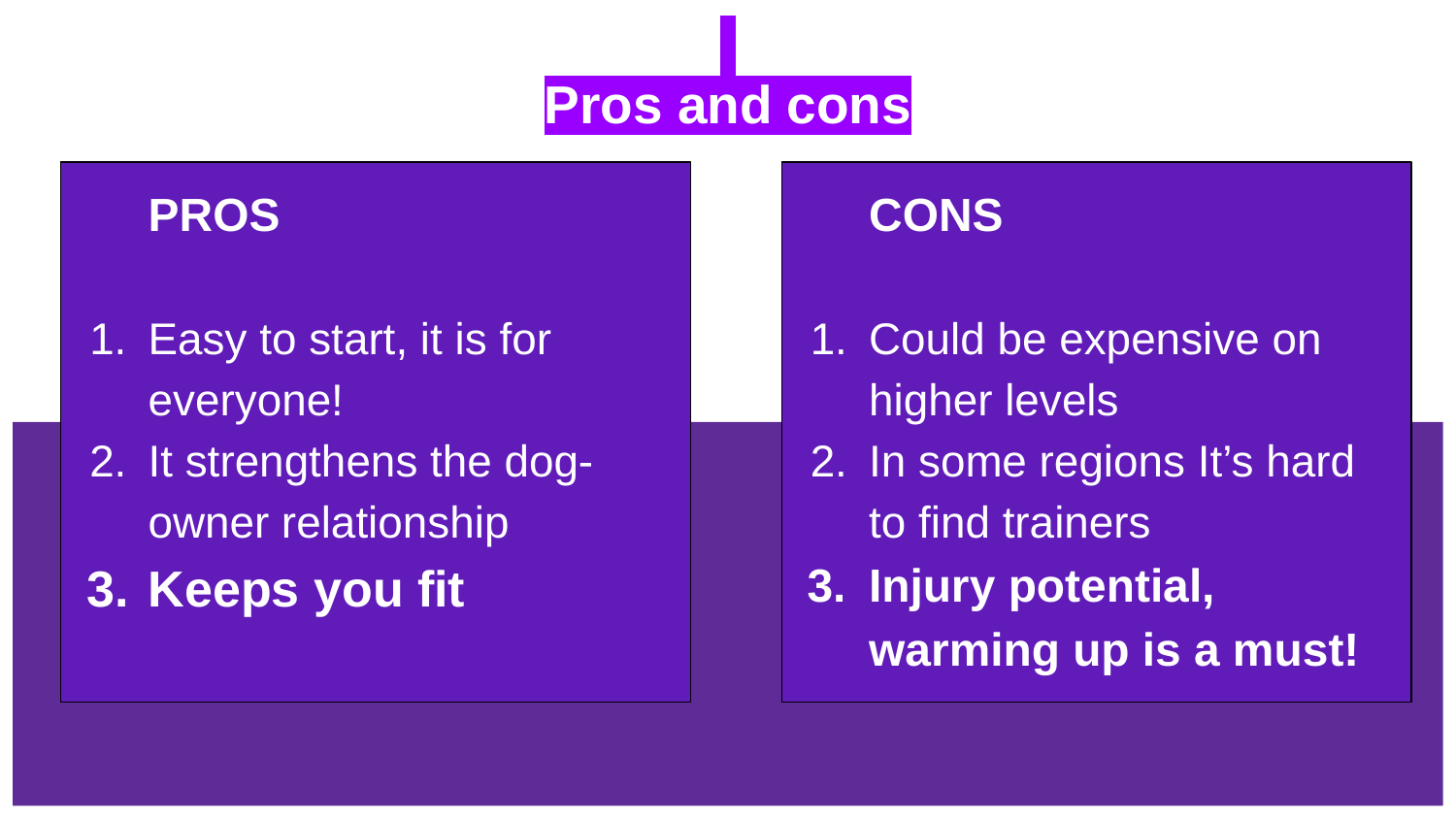

# Pros and cons

PROS

Easy to start, it is for everyone!
It strengthens the dog-owner relationship
Keeps you fit

CONS

Could be expensive on higher levels
In some regions It’s hard to find trainers
Injury potential, warming up is a must!